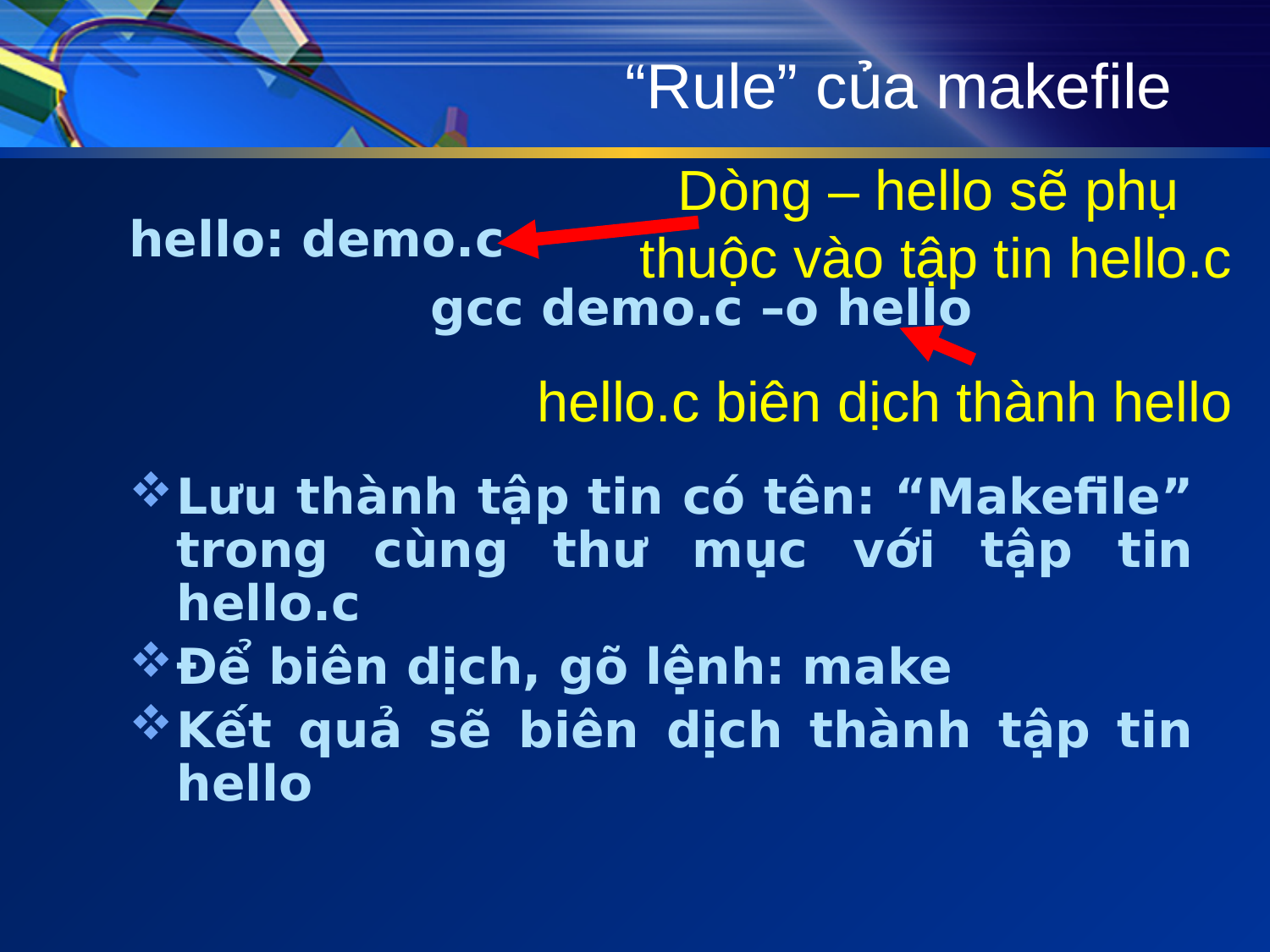

# “Rule” của makefile
Dòng – hello sẽ phụ
thuộc vào tập tin hello.c
hello: demo.c
			gcc demo.c –o hello

Lưu thành tập tin có tên: “Makefile” trong cùng thư mục với tập tin hello.c
Để biên dịch, gõ lệnh: make
Kết quả sẽ biên dịch thành tập tin hello

hello.c biên dịch thành hello